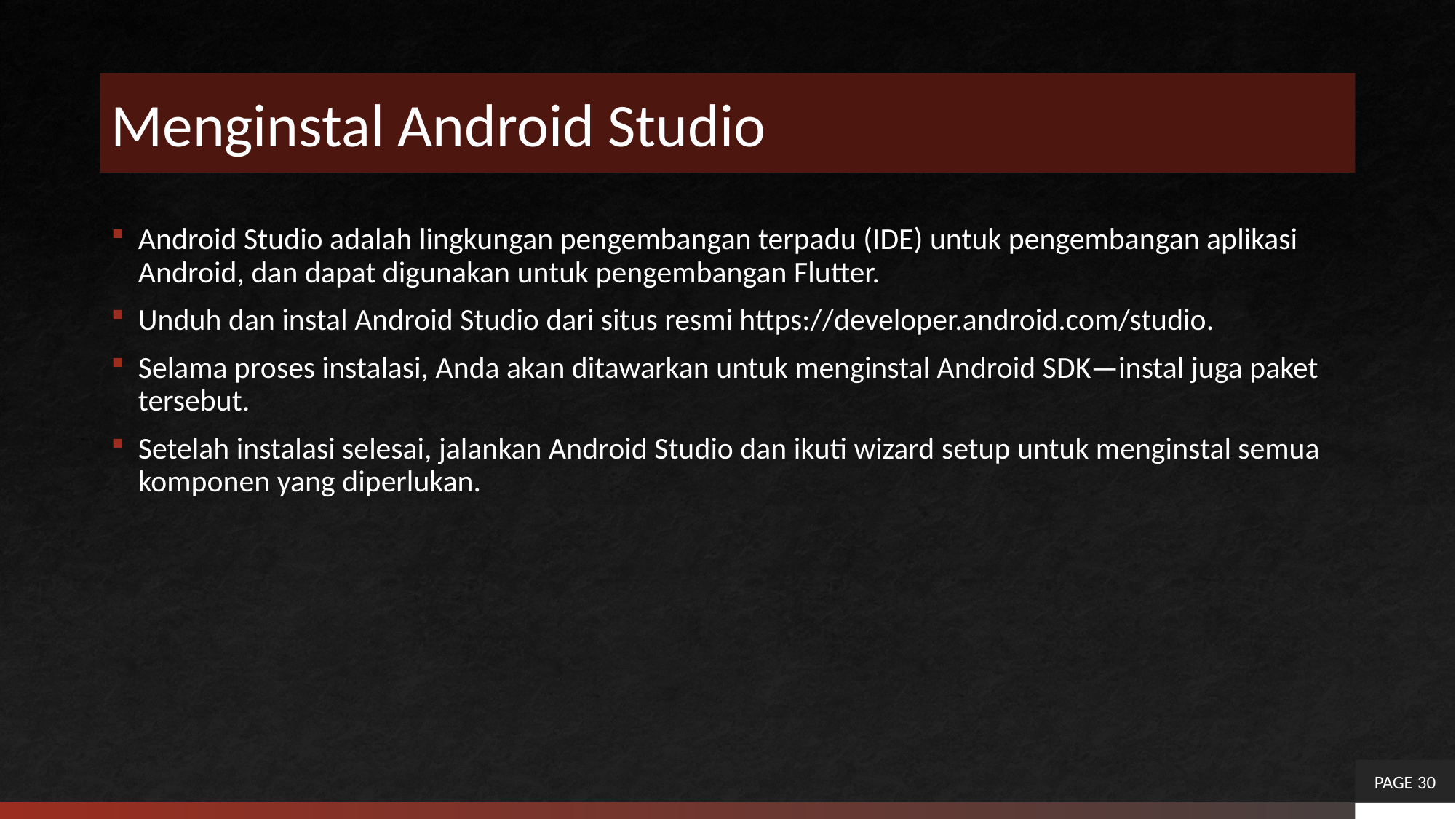

# Menginstal Android Studio
Android Studio adalah lingkungan pengembangan terpadu (IDE) untuk pengembangan aplikasi Android, dan dapat digunakan untuk pengembangan Flutter.
Unduh dan instal Android Studio dari situs resmi https://developer.android.com/studio.
Selama proses instalasi, Anda akan ditawarkan untuk menginstal Android SDK—instal juga paket tersebut.
Setelah instalasi selesai, jalankan Android Studio dan ikuti wizard setup untuk menginstal semua komponen yang diperlukan.
PAGE 30